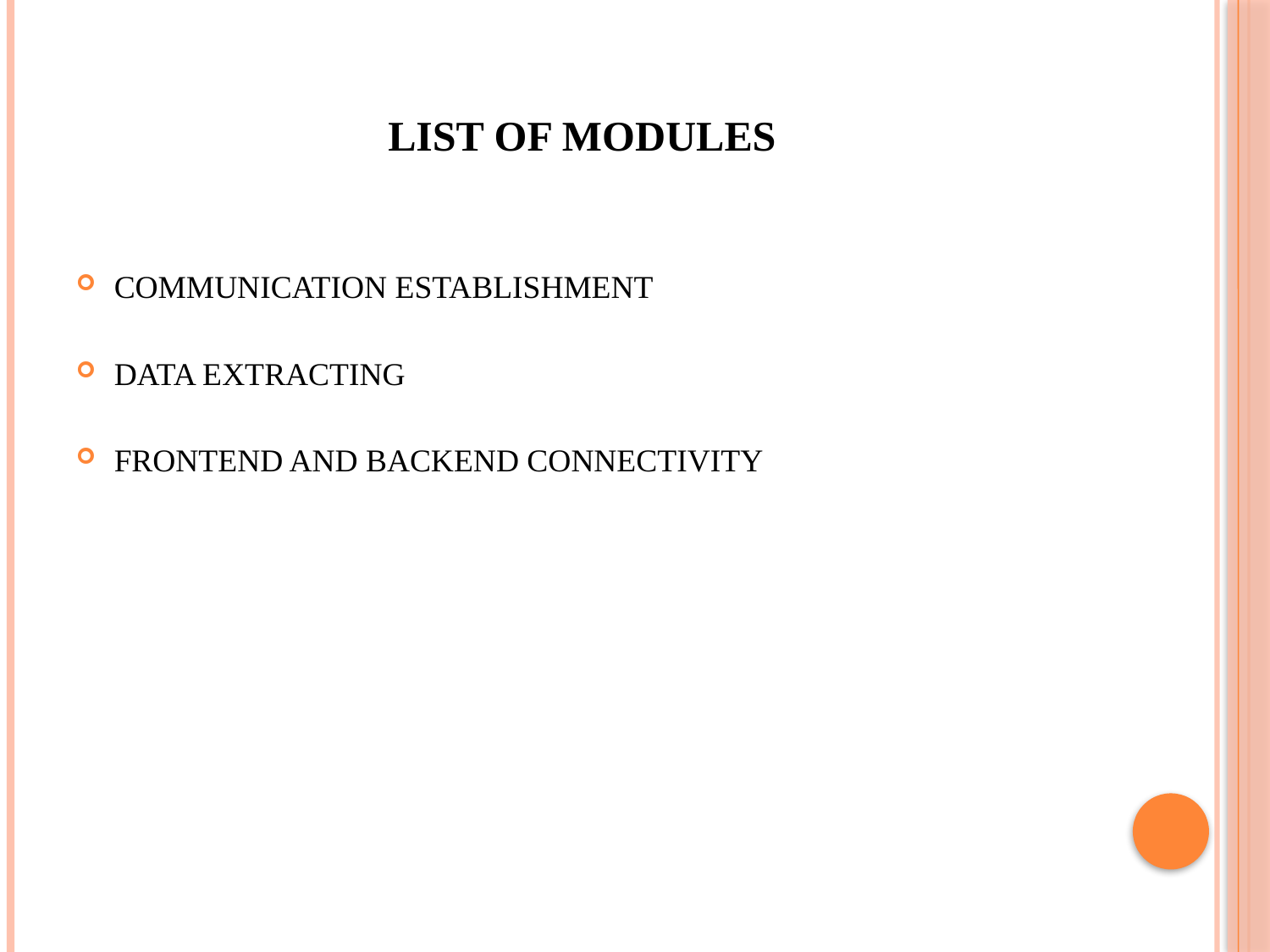

# List of modules
COMMUNICATION ESTABLISHMENT
DATA EXTRACTING
FRONTEND AND BACKEND CONNECTIVITY